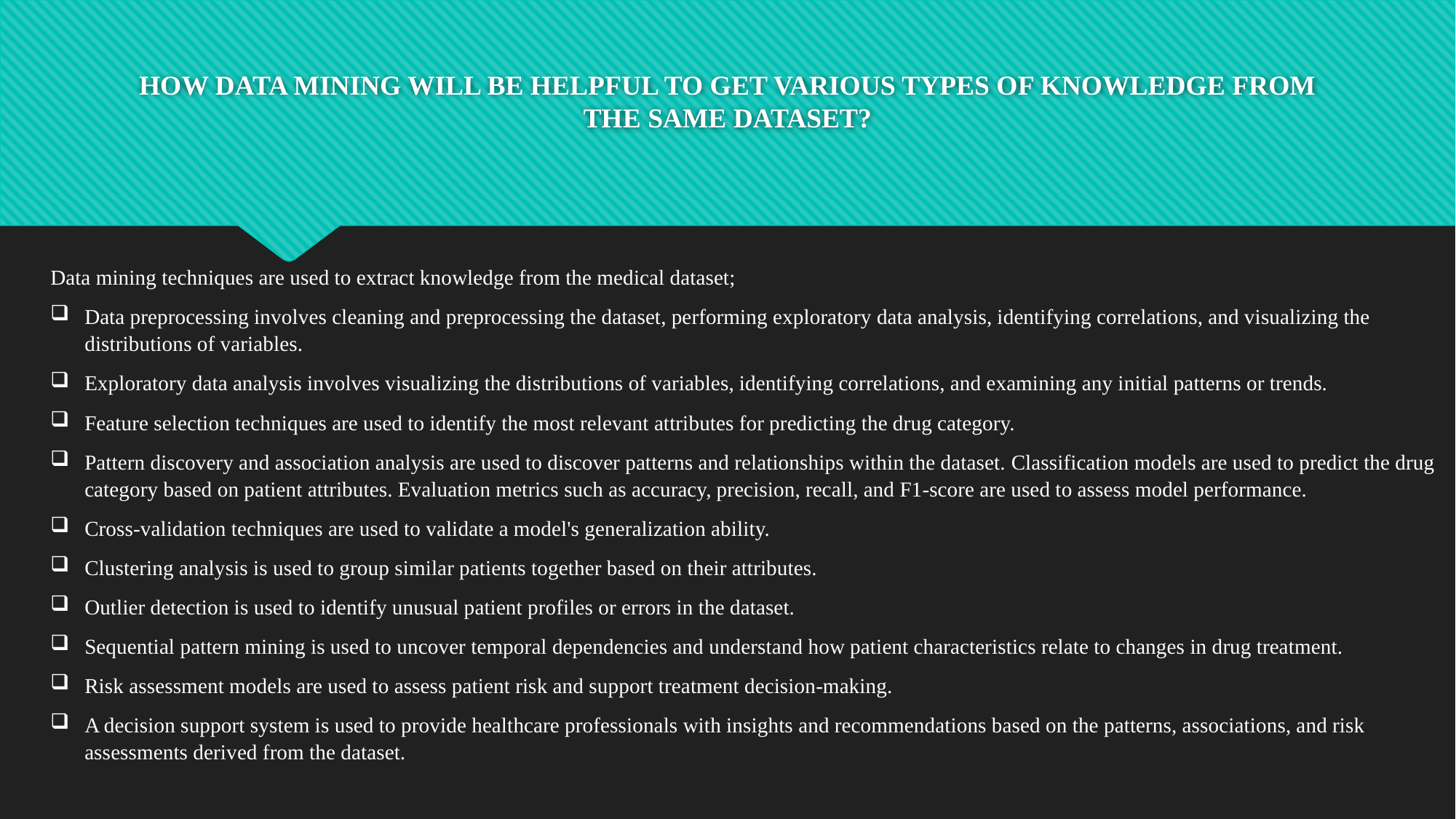

# HOW DATA MINING WILL BE HELPFUL TO GET VARIOUS TYPES OF KNOWLEDGE FROM THE SAME DATASET?
Data mining techniques are used to extract knowledge from the medical dataset;
Data preprocessing involves cleaning and preprocessing the dataset, performing exploratory data analysis, identifying correlations, and visualizing the distributions of variables.
Exploratory data analysis involves visualizing the distributions of variables, identifying correlations, and examining any initial patterns or trends.
Feature selection techniques are used to identify the most relevant attributes for predicting the drug category.
Pattern discovery and association analysis are used to discover patterns and relationships within the dataset. Classification models are used to predict the drug category based on patient attributes. Evaluation metrics such as accuracy, precision, recall, and F1-score are used to assess model performance.
Cross-validation techniques are used to validate a model's generalization ability.
Clustering analysis is used to group similar patients together based on their attributes.
Outlier detection is used to identify unusual patient profiles or errors in the dataset.
Sequential pattern mining is used to uncover temporal dependencies and understand how patient characteristics relate to changes in drug treatment.
Risk assessment models are used to assess patient risk and support treatment decision-making.
A decision support system is used to provide healthcare professionals with insights and recommendations based on the patterns, associations, and risk assessments derived from the dataset.